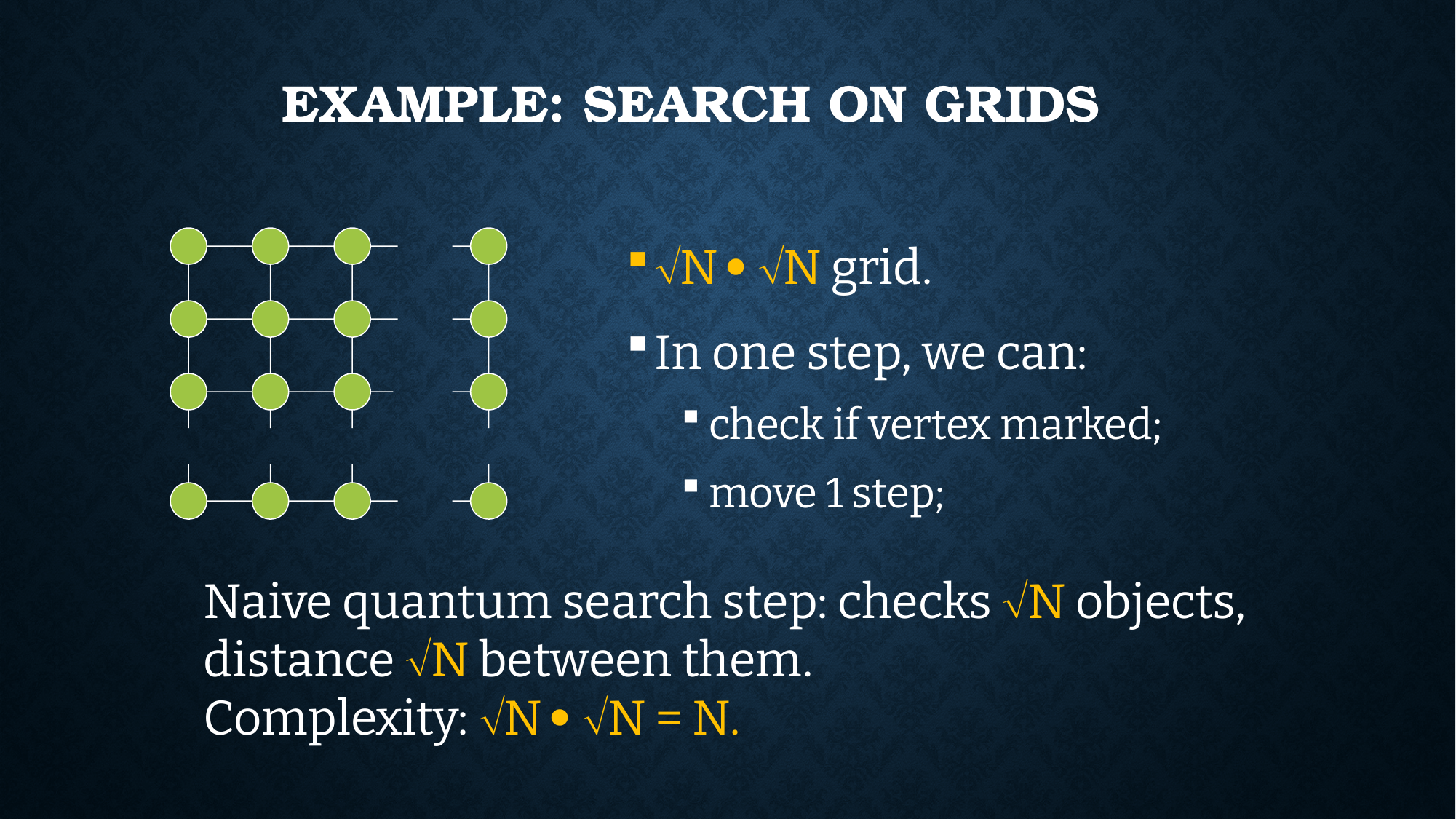

# Example: search on grids
√N • √N grid.
In one step, we can:
check if vertex marked;
move 1 step;

Naive quantum search step: checks √N objects,
distance √N between them.
Complexity: √N • √N = N.